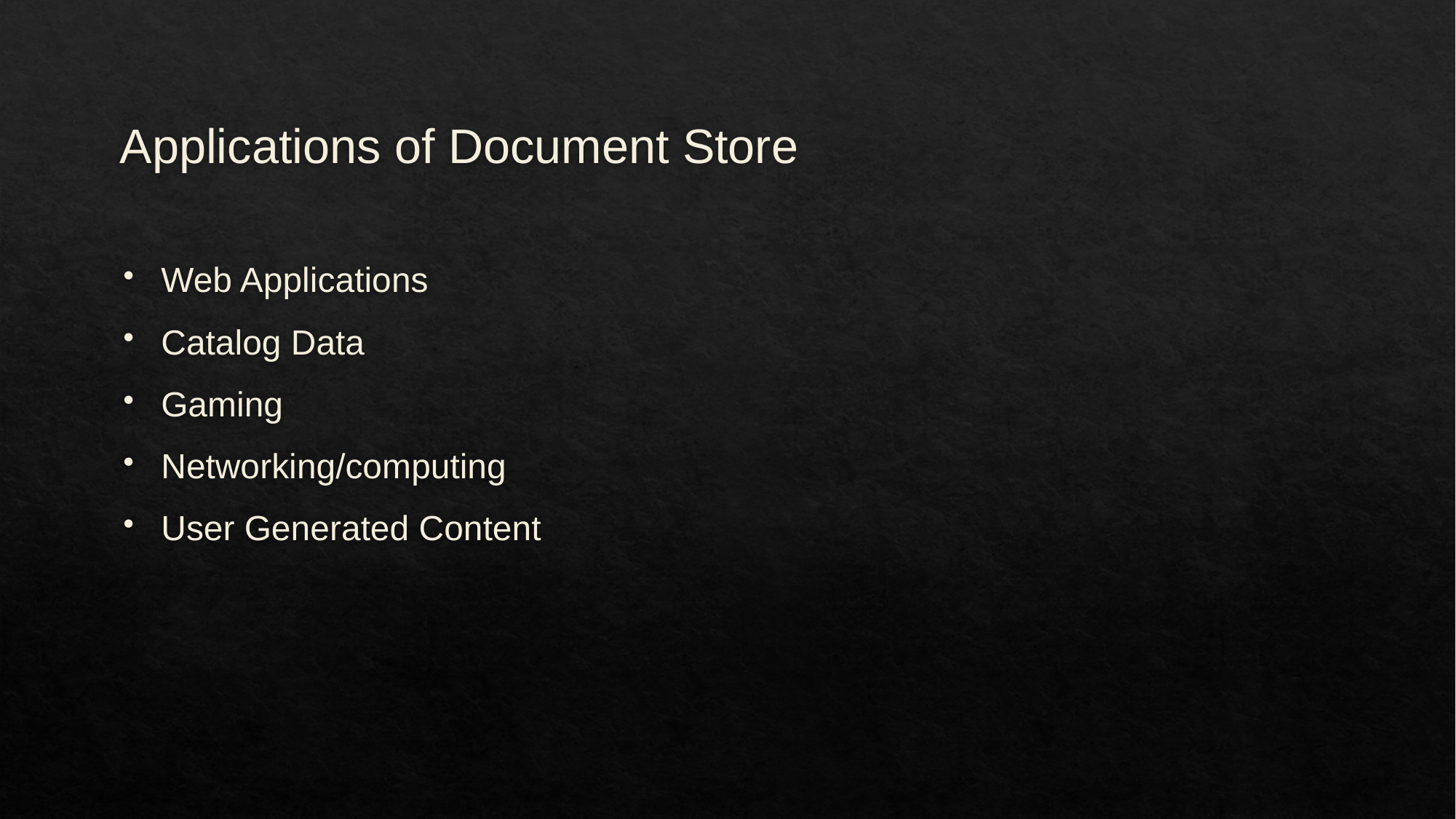

# Applications of Document Store
Web Applications
Catalog Data
Gaming
Networking/computing
User Generated Content